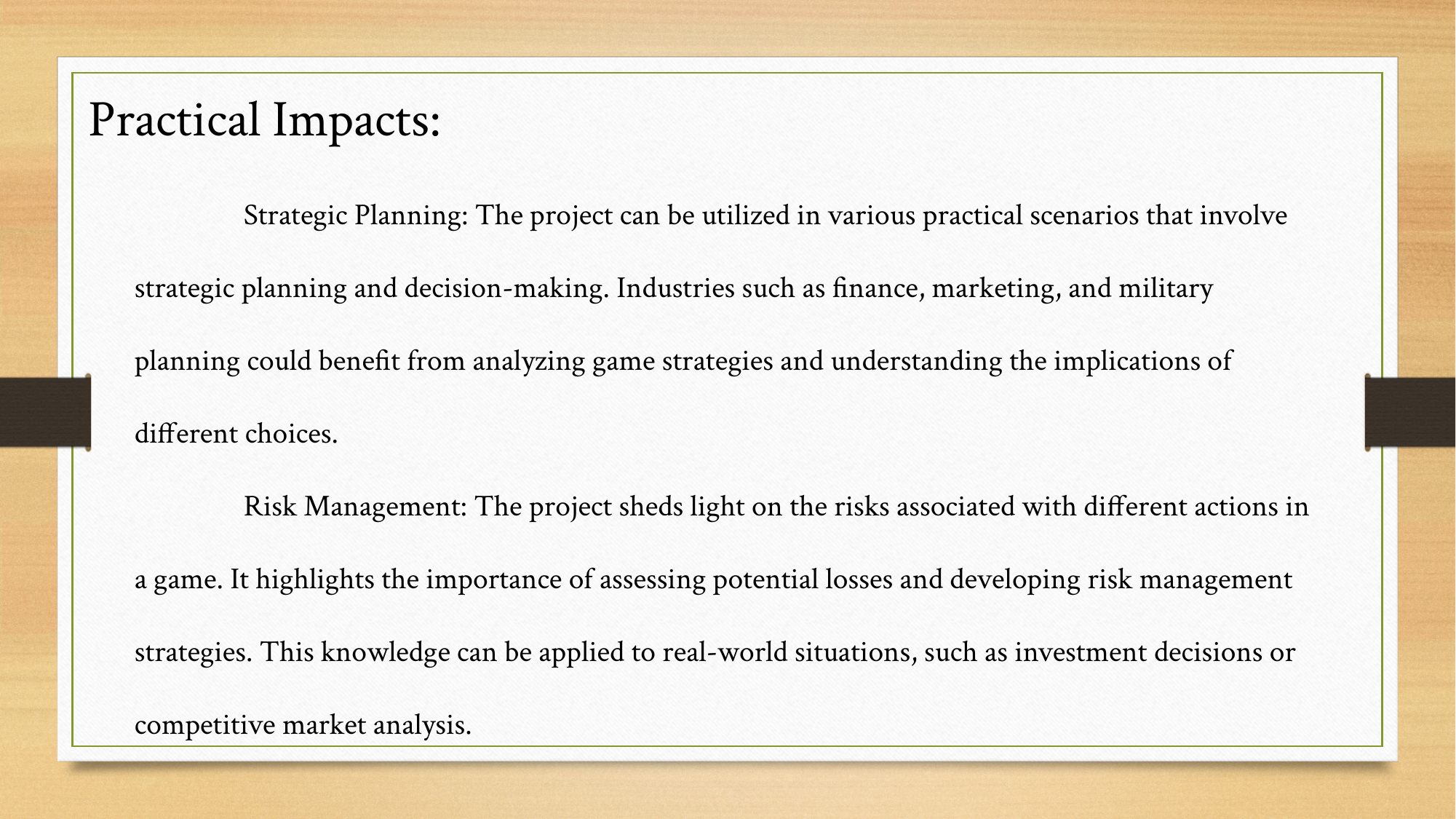

Practical Impacts:
	Strategic Planning: The project can be utilized in various practical scenarios that involve strategic planning and decision-making. Industries such as finance, marketing, and military planning could benefit from analyzing game strategies and understanding the implications of different choices.
	Risk Management: The project sheds light on the risks associated with different actions in a game. It highlights the importance of assessing potential losses and developing risk management strategies. This knowledge can be applied to real-world situations, such as investment decisions or competitive market analysis.